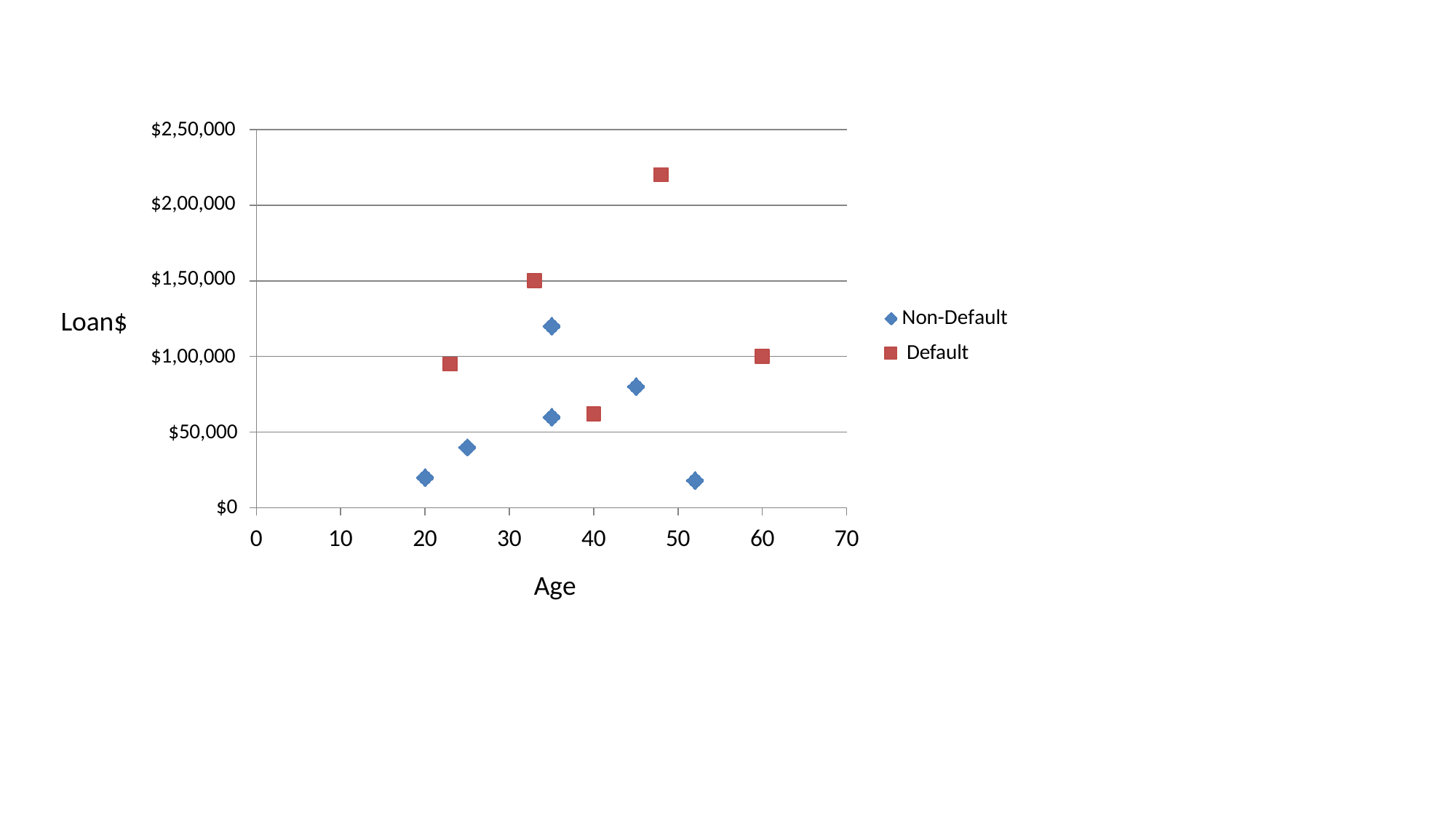

$2,50,000

$2,00,000

$1,50,000

Non-Default  Default
Loan$

$1,00,000

$50,000

$0
0
10
20
30
40
50
60
70
Age